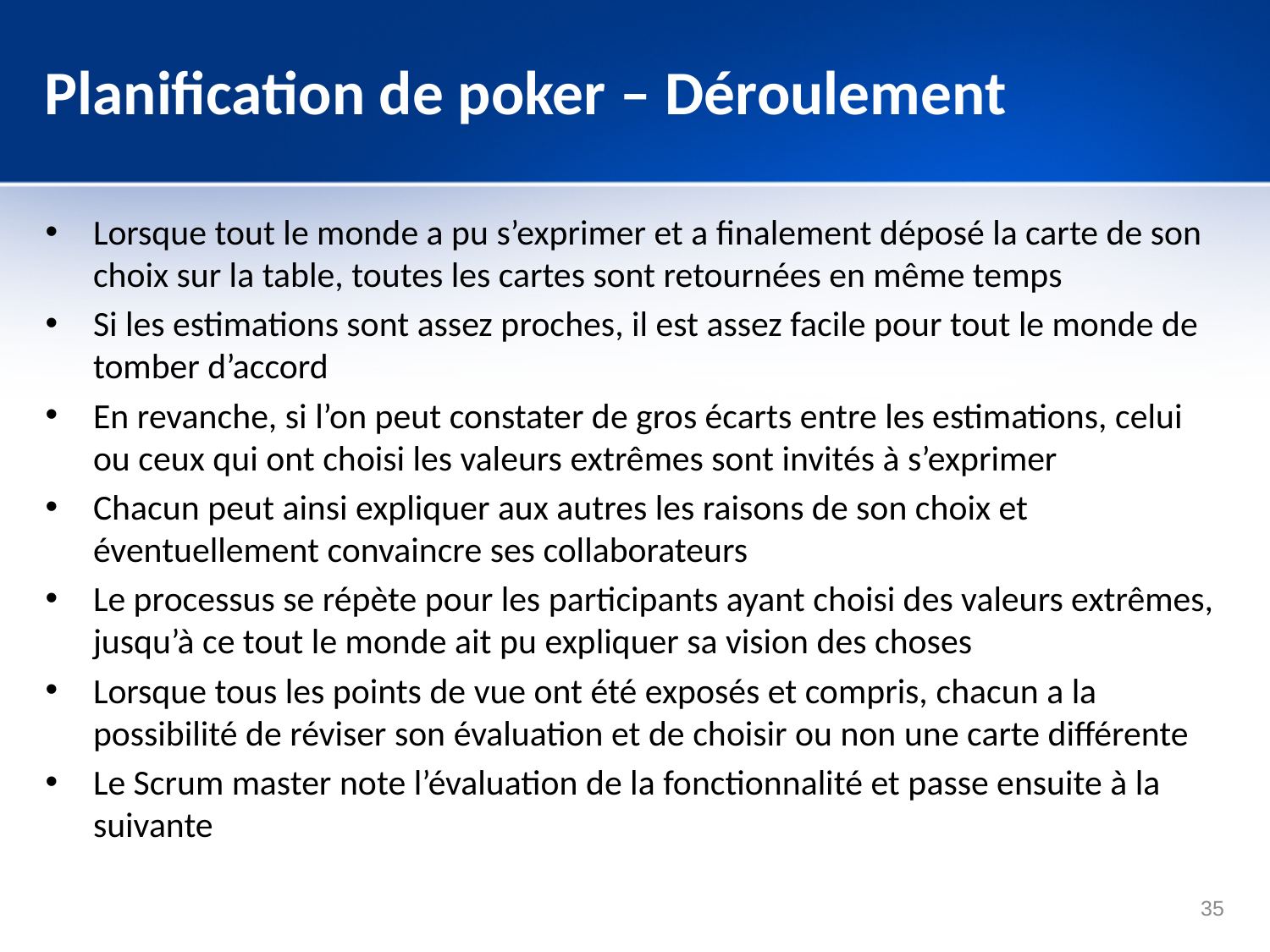

# Planification de poker – Déroulement

Lorsque tout le monde a pu s’exprimer et a finalement déposé la carte de son choix sur la table, toutes les cartes sont retournées en même temps
Si les estimations sont assez proches, il est assez facile pour tout le monde de tomber d’accord
En revanche, si l’on peut constater de gros écarts entre les estimations, celui ou ceux qui ont choisi les valeurs extrêmes sont invités à s’exprimer
Chacun peut ainsi expliquer aux autres les raisons de son choix et éventuellement convaincre ses collaborateurs
Le processus se répète pour les participants ayant choisi des valeurs extrêmes, jusqu’à ce tout le monde ait pu expliquer sa vision des choses
Lorsque tous les points de vue ont été exposés et compris, chacun a la possibilité de réviser son évaluation et de choisir ou non une carte différente
Le Scrum master note l’évaluation de la fonctionnalité et passe ensuite à la suivante
35